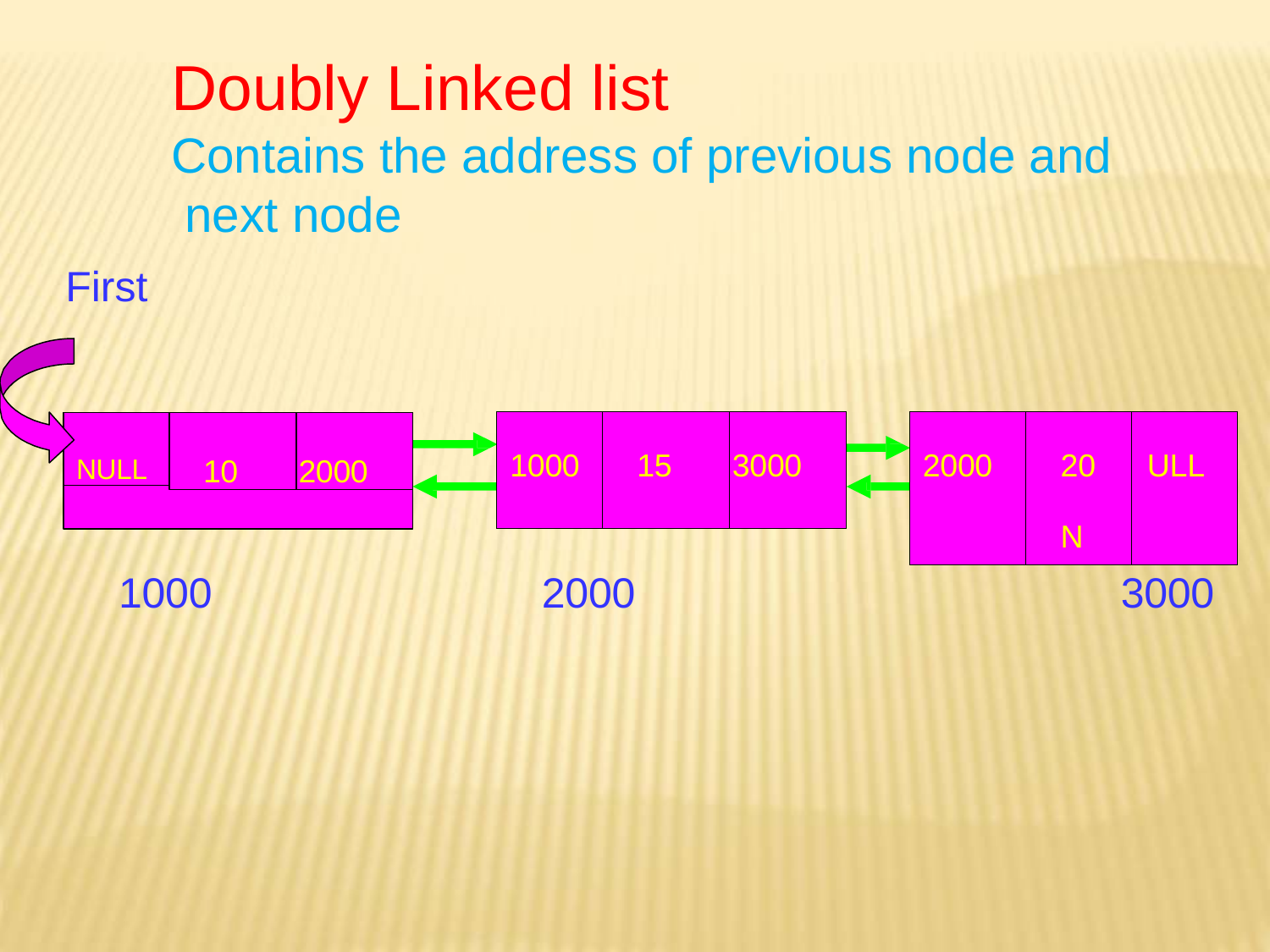

# Doubly Linked list
Contains the address of previous node and  next node
First

| 1000 | 15 | 3000 |
| --- | --- | --- |
| 2000 | 20 N | ULL |
| --- | --- | --- |

NULL

10

2000

1000
2000
3000